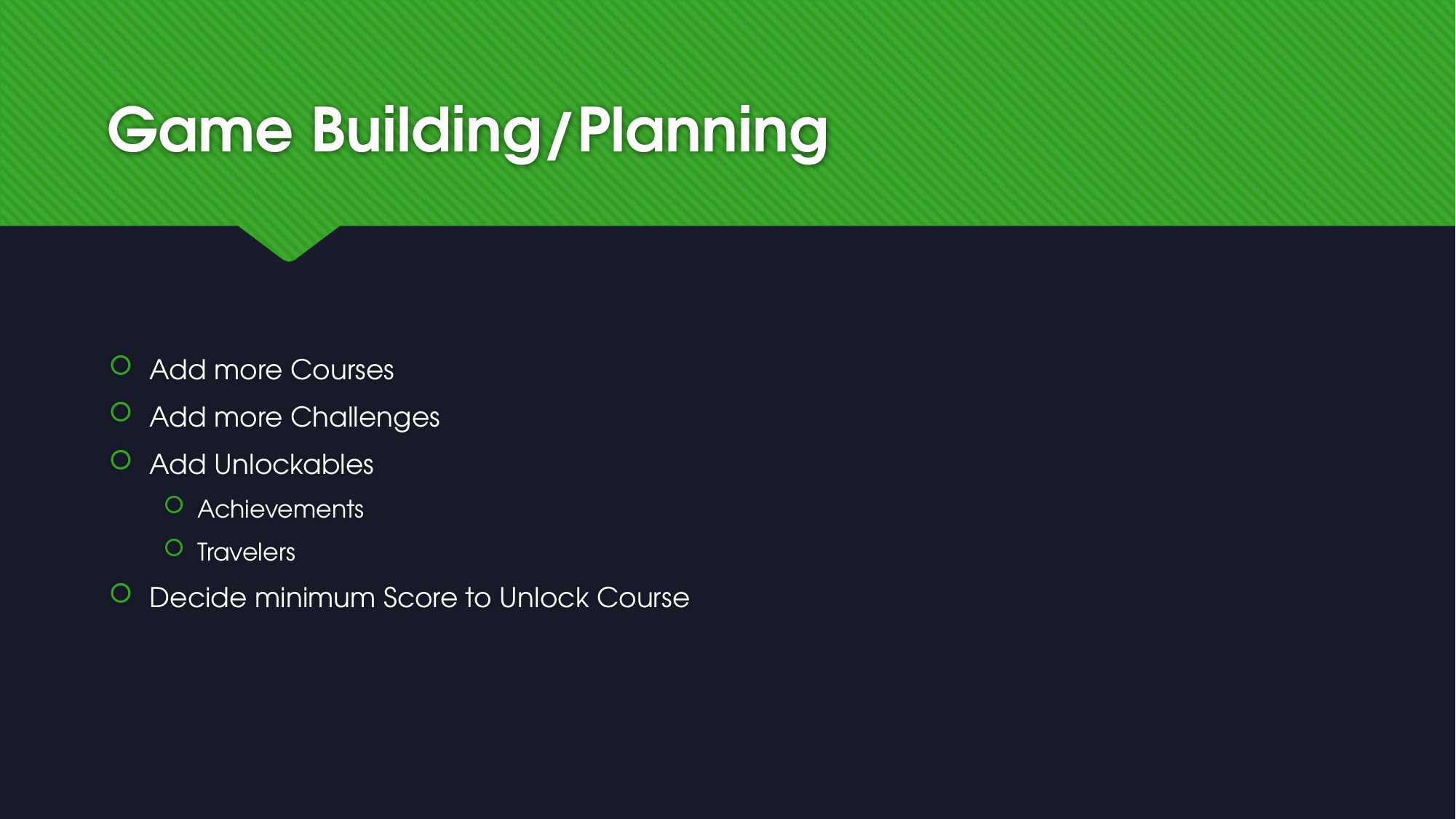

# Game Building/Planning
Add more Courses
Add more Challenges
Add Unlockables
Achievements
Travelers
Decide minimum Score to Unlock Course